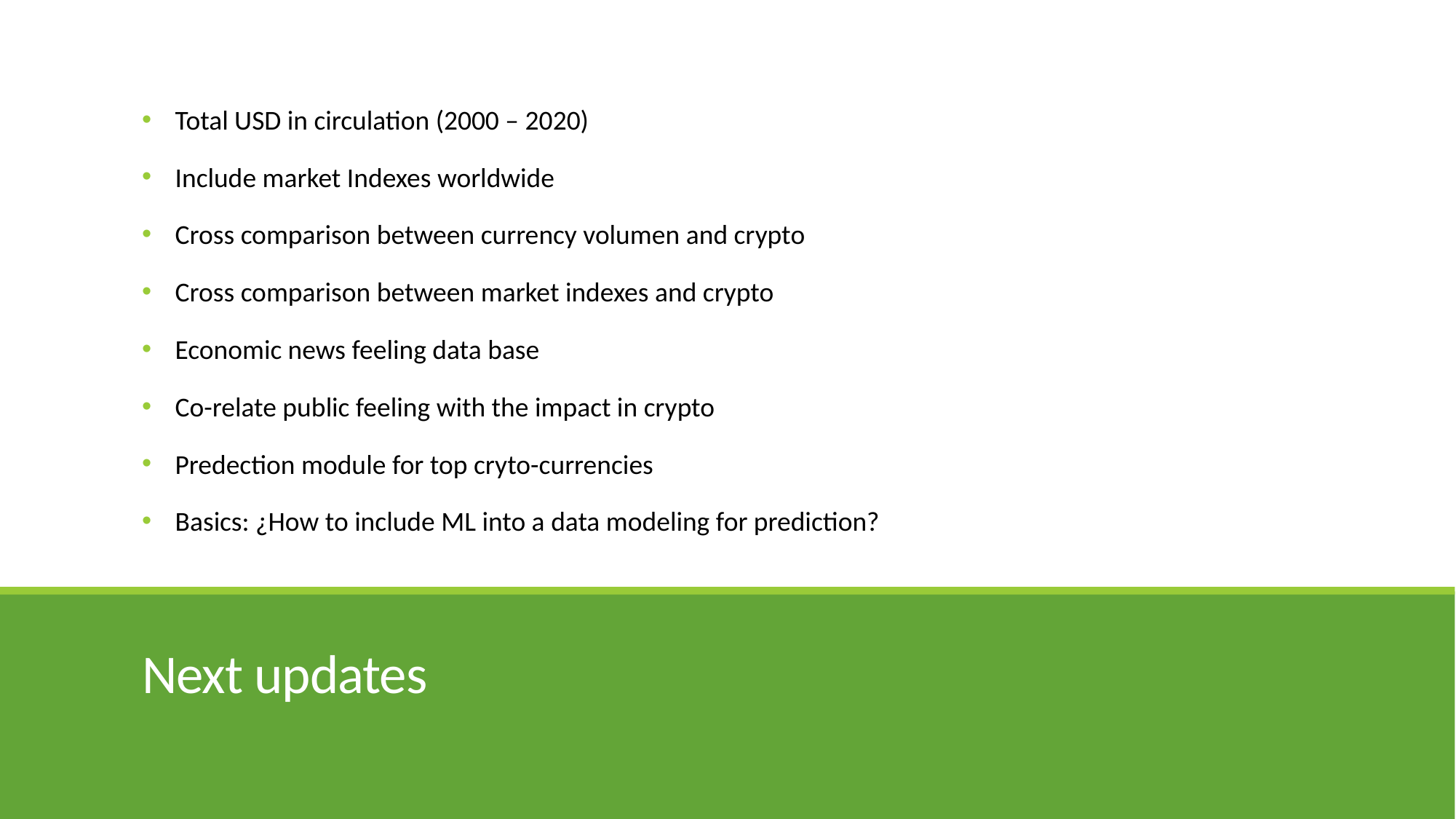

Total USD in circulation (2000 – 2020)
Include market Indexes worldwide
Cross comparison between currency volumen and crypto
Cross comparison between market indexes and crypto
Economic news feeling data base
Co-relate public feeling with the impact in crypto
Predection module for top cryto-currencies
Basics: ¿How to include ML into a data modeling for prediction?
# Next updates